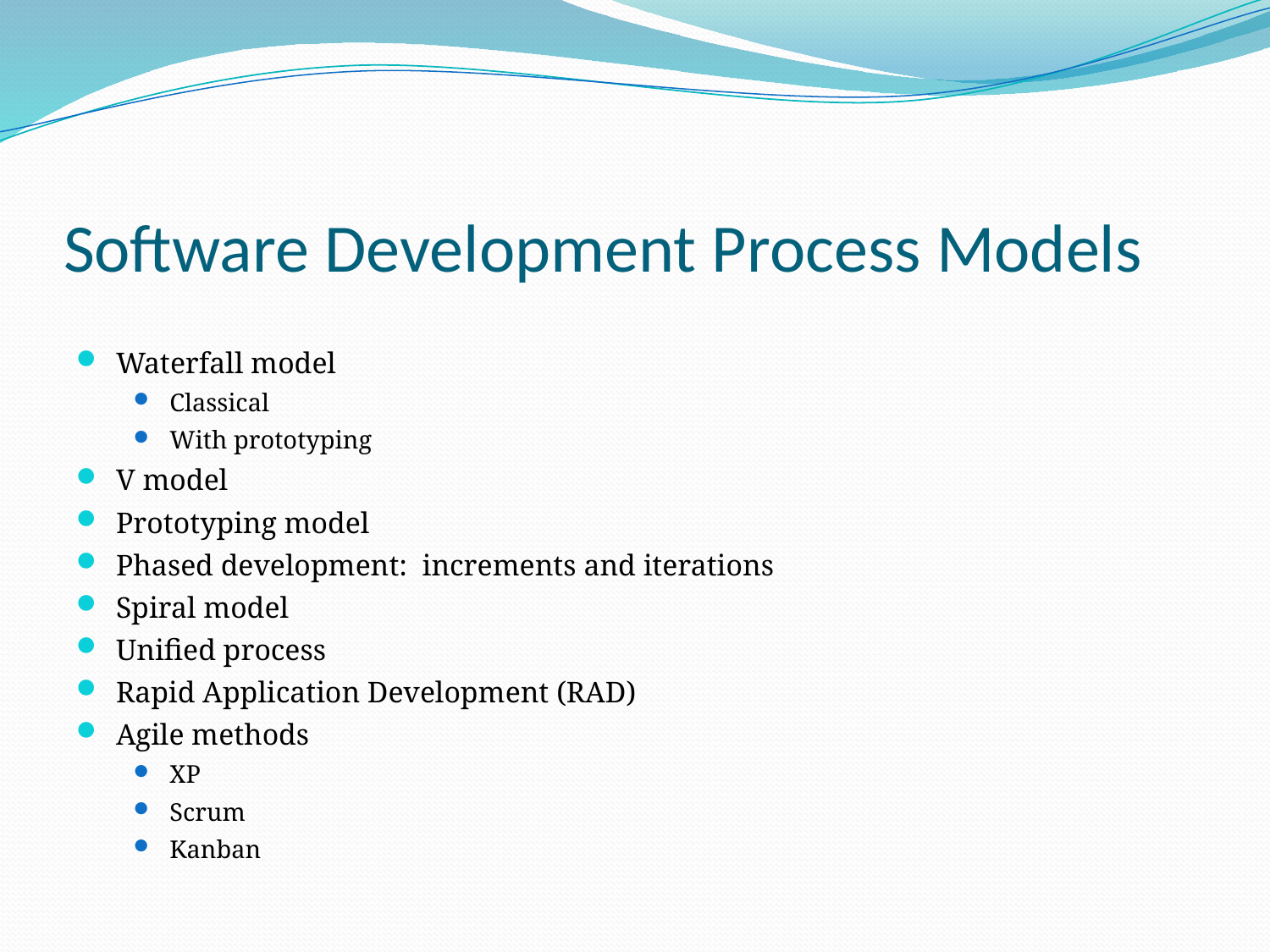

# Software Development Process Models
Waterfall model
Classical
With prototyping
V model
Prototyping model
Phased development:  increments and iterations
Spiral model
Unified process
Rapid Application Development (RAD)
Agile methods
XP
Scrum
Kanban